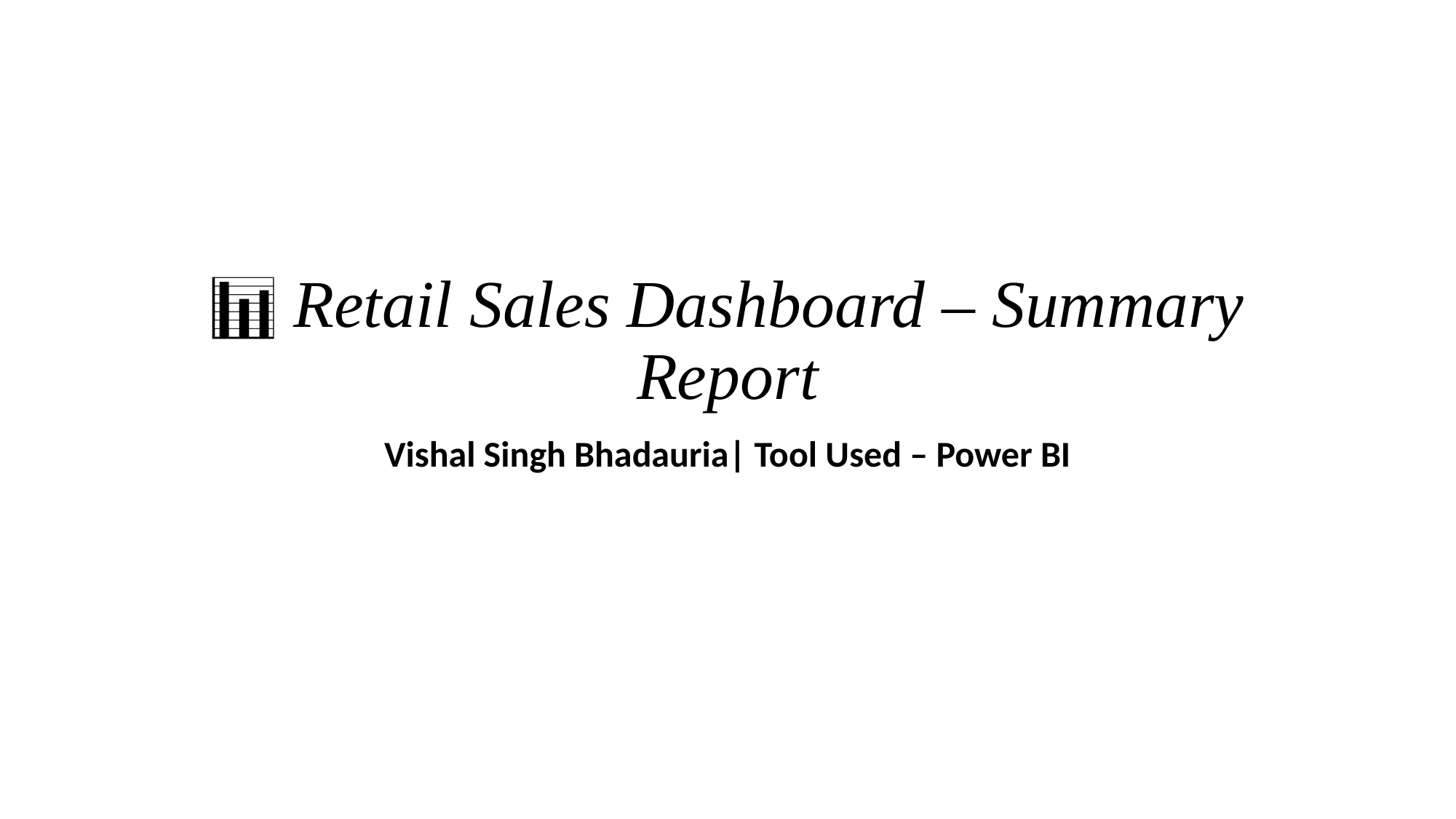

# 📊 Retail Sales Dashboard – Summary Report
Vishal Singh Bhadauria| Tool Used – Power BI